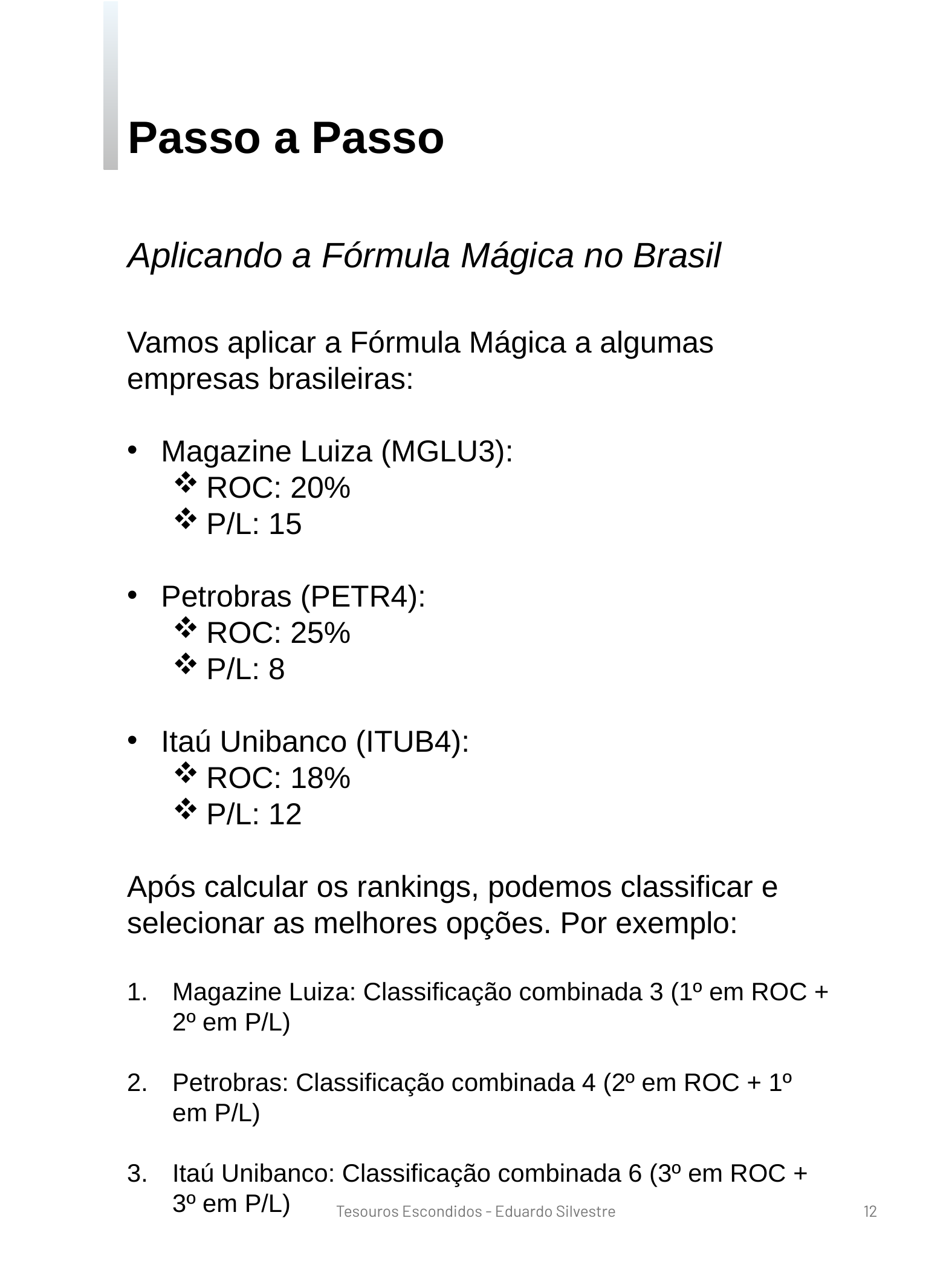

Passo a Passo
Aplicando a Fórmula Mágica no Brasil
Vamos aplicar a Fórmula Mágica a algumas empresas brasileiras:

Magazine Luiza (MGLU3):
ROC: 20%
P/L: 15

Petrobras (PETR4):
ROC: 25%
P/L: 8

Itaú Unibanco (ITUB4):
ROC: 18%
P/L: 12

Após calcular os rankings, podemos classificar e selecionar as melhores opções. Por exemplo:

Magazine Luiza: Classificação combinada 3 (1º em ROC + 2º em P/L)

Petrobras: Classificação combinada 4 (2º em ROC + 1º em P/L)

Itaú Unibanco: Classificação combinada 6 (3º em ROC + 3º em P/L)

Tesouros Escondidos - Eduardo Silvestre
12